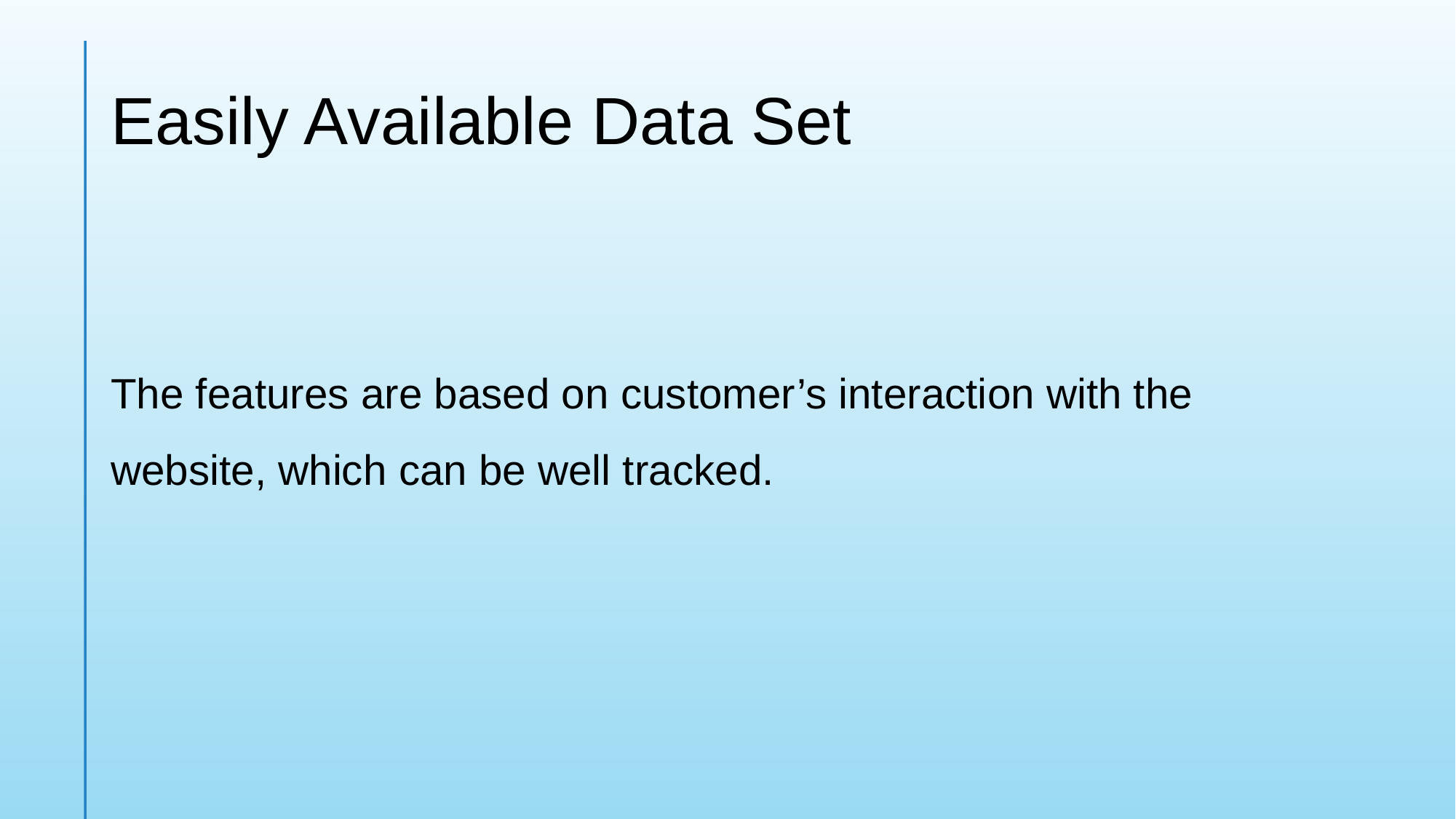

# Easily Available Data Set
The features are based on customer’s interaction with the website, which can be well tracked.